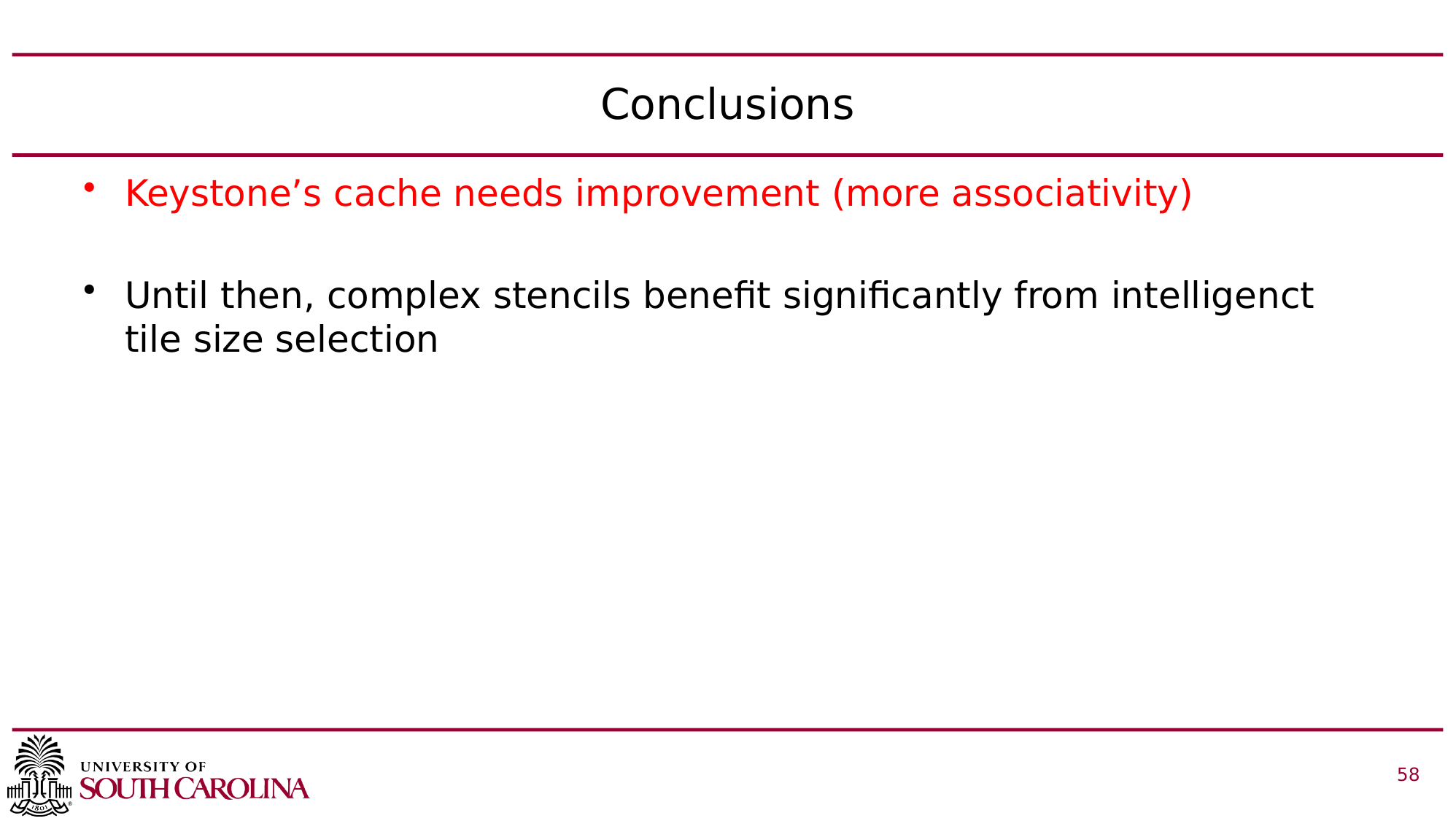

# Conclusions
Keystone’s cache needs improvement (more associativity)

Until then, complex stencils benefit significantly from intelligenct tile size selection

 			 58